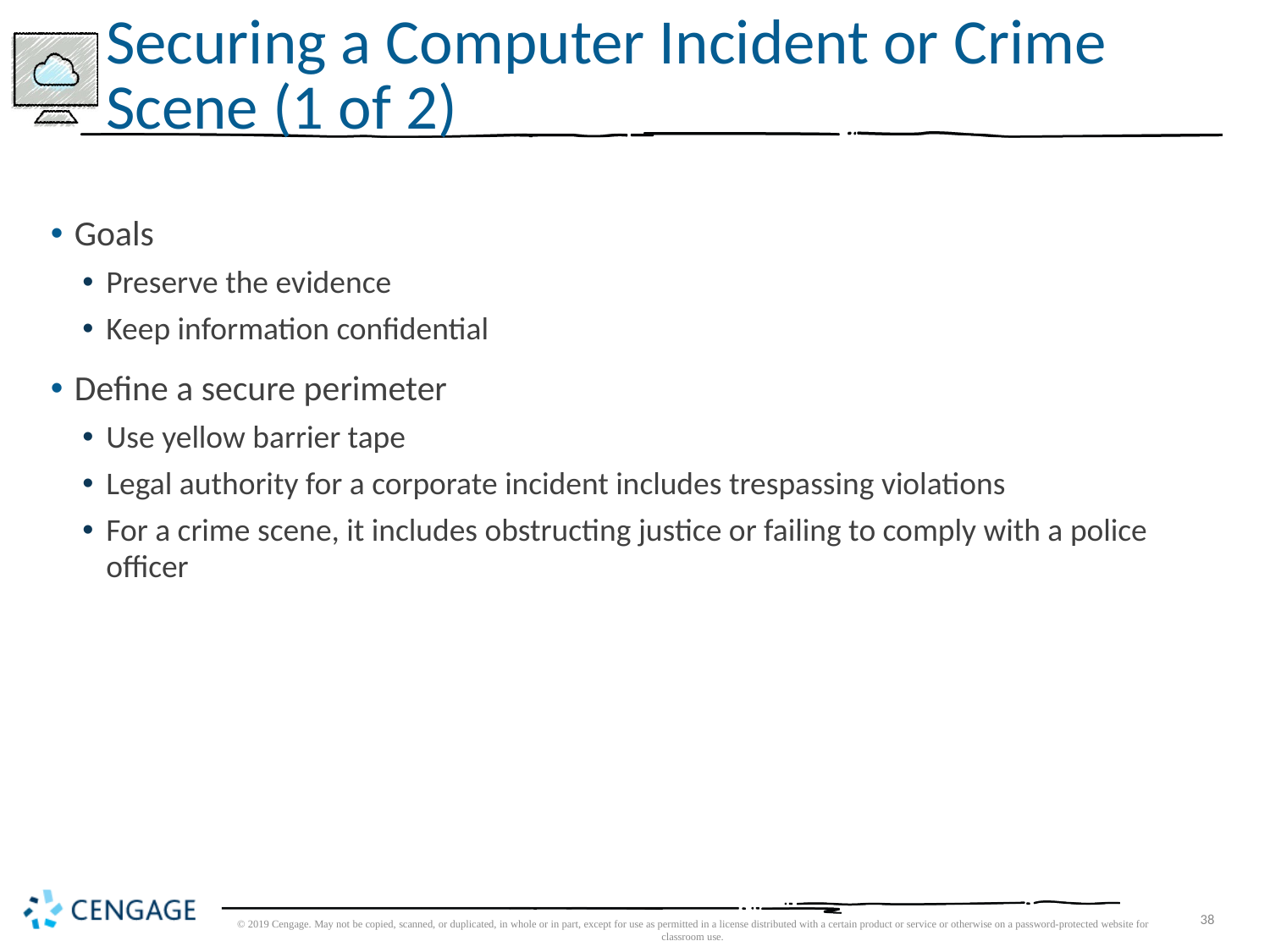

# Securing a Computer Incident or Crime Scene (1 of 2)
Goals
Preserve the evidence
Keep information confidential
Define a secure perimeter
Use yellow barrier tape
Legal authority for a corporate incident includes trespassing violations
For a crime scene, it includes obstructing justice or failing to comply with a police officer
© 2019 Cengage. May not be copied, scanned, or duplicated, in whole or in part, except for use as permitted in a license distributed with a certain product or service or otherwise on a password-protected website for classroom use.